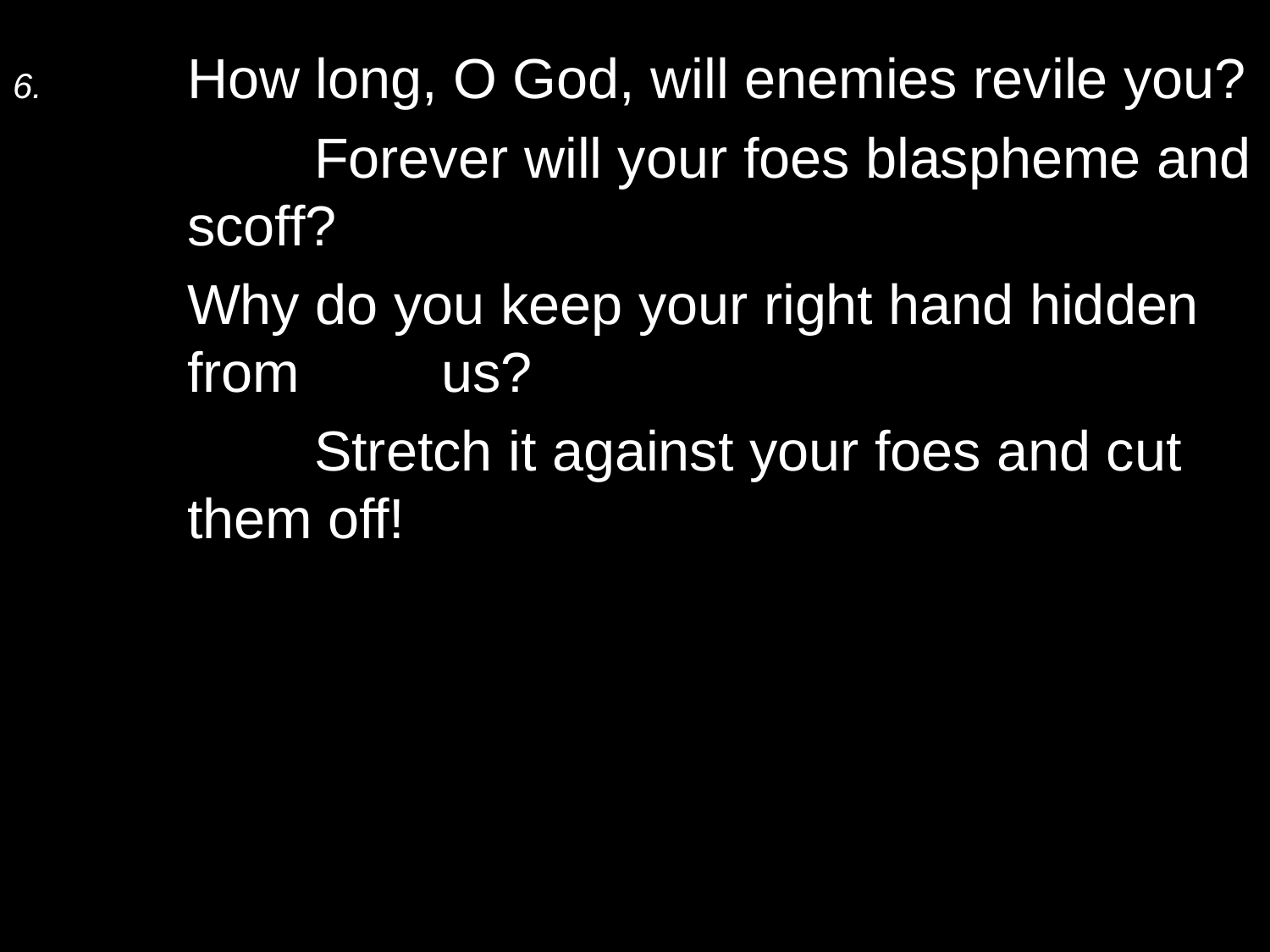

6.	How long, O God, will enemies revile you?
		Forever will your foes blaspheme and scoff?
	Why do you keep your right hand hidden from 	us?
		Stretch it against your foes and cut them off!